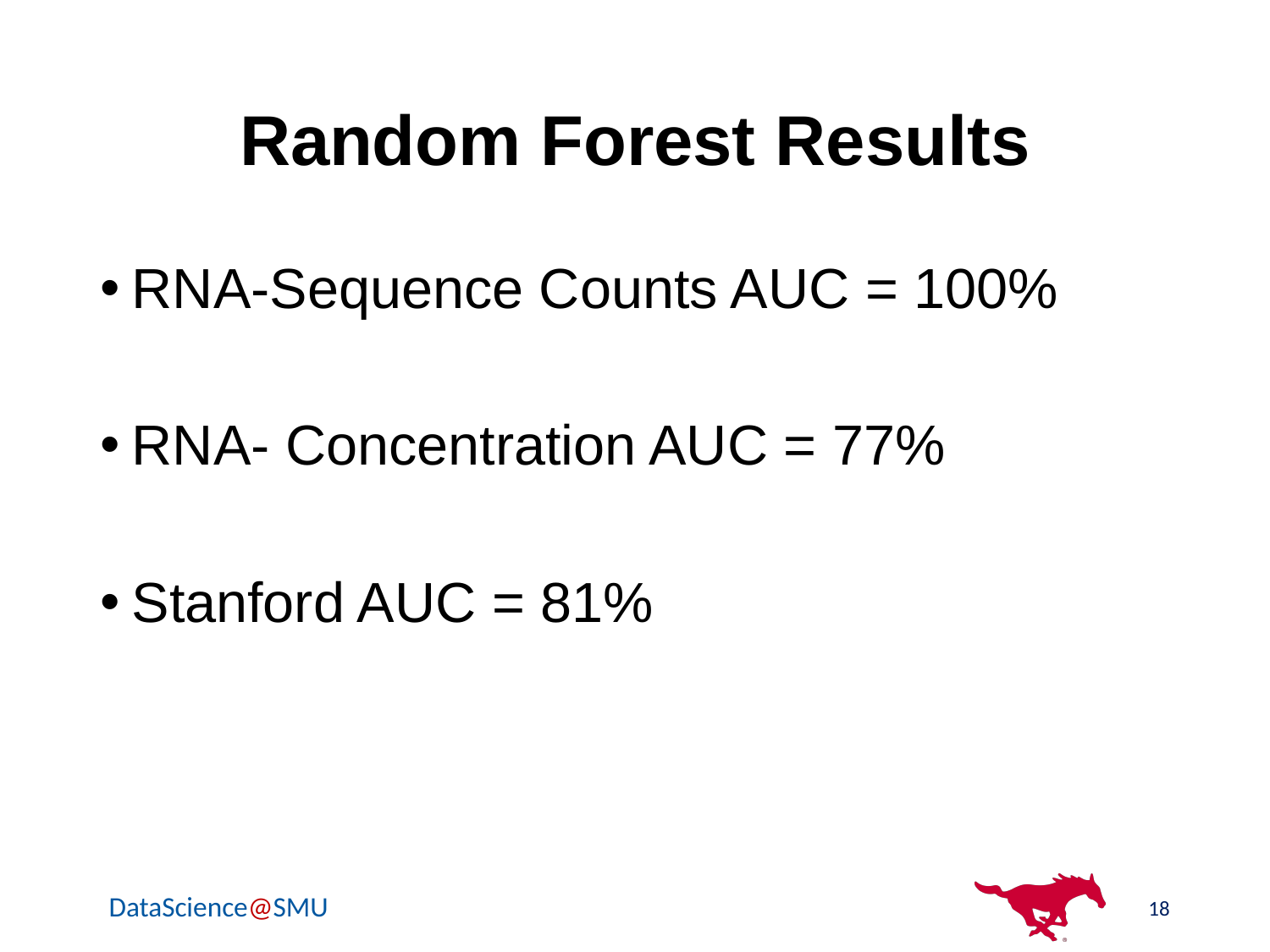

# Random Forest Results
RNA-Sequence Counts AUC = 100%

RNA- Concentration AUC = 77%

Stanford AUC = 81%

18